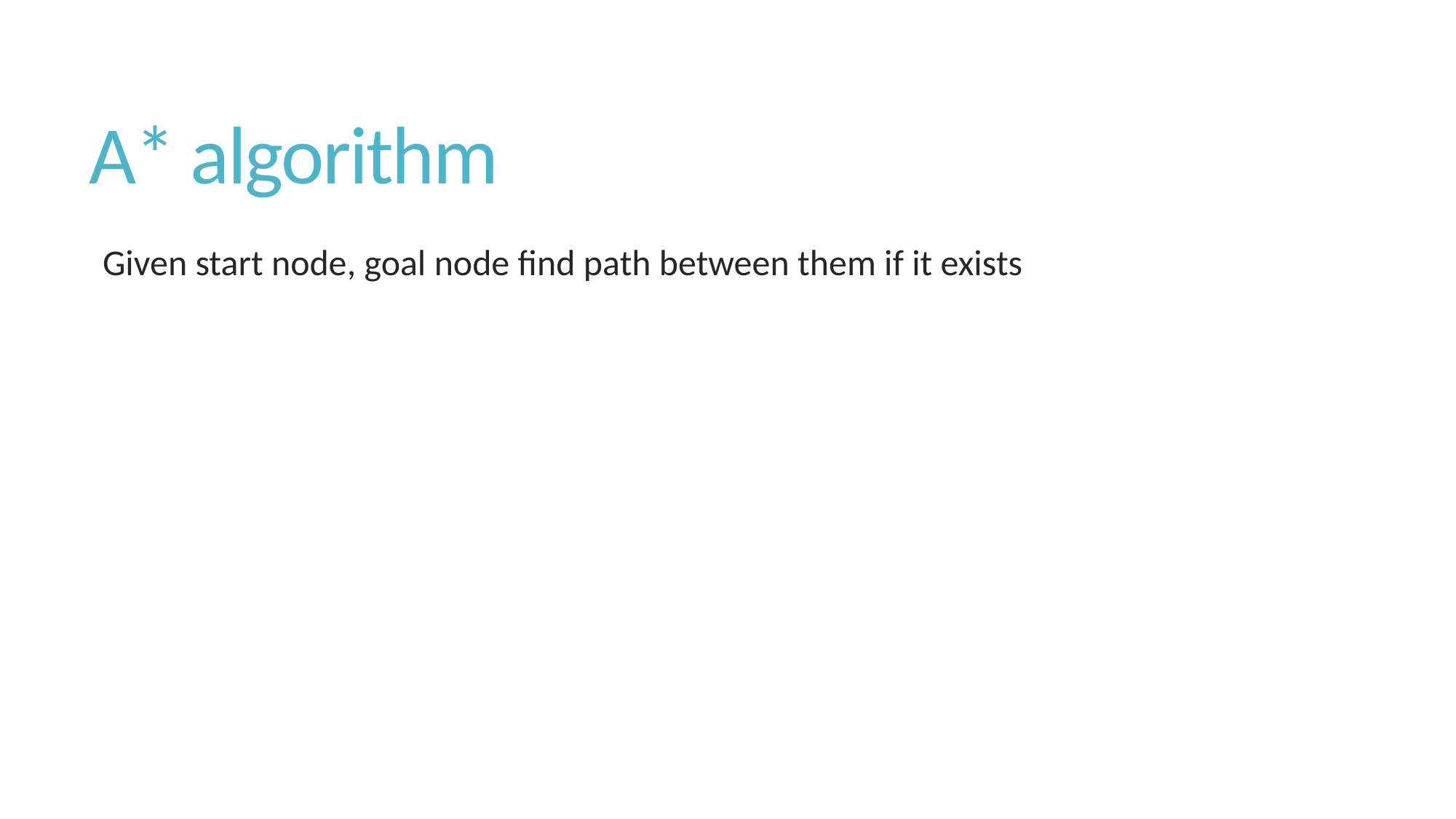

# A* algorithm
Given start node, goal node find path between them if it exists